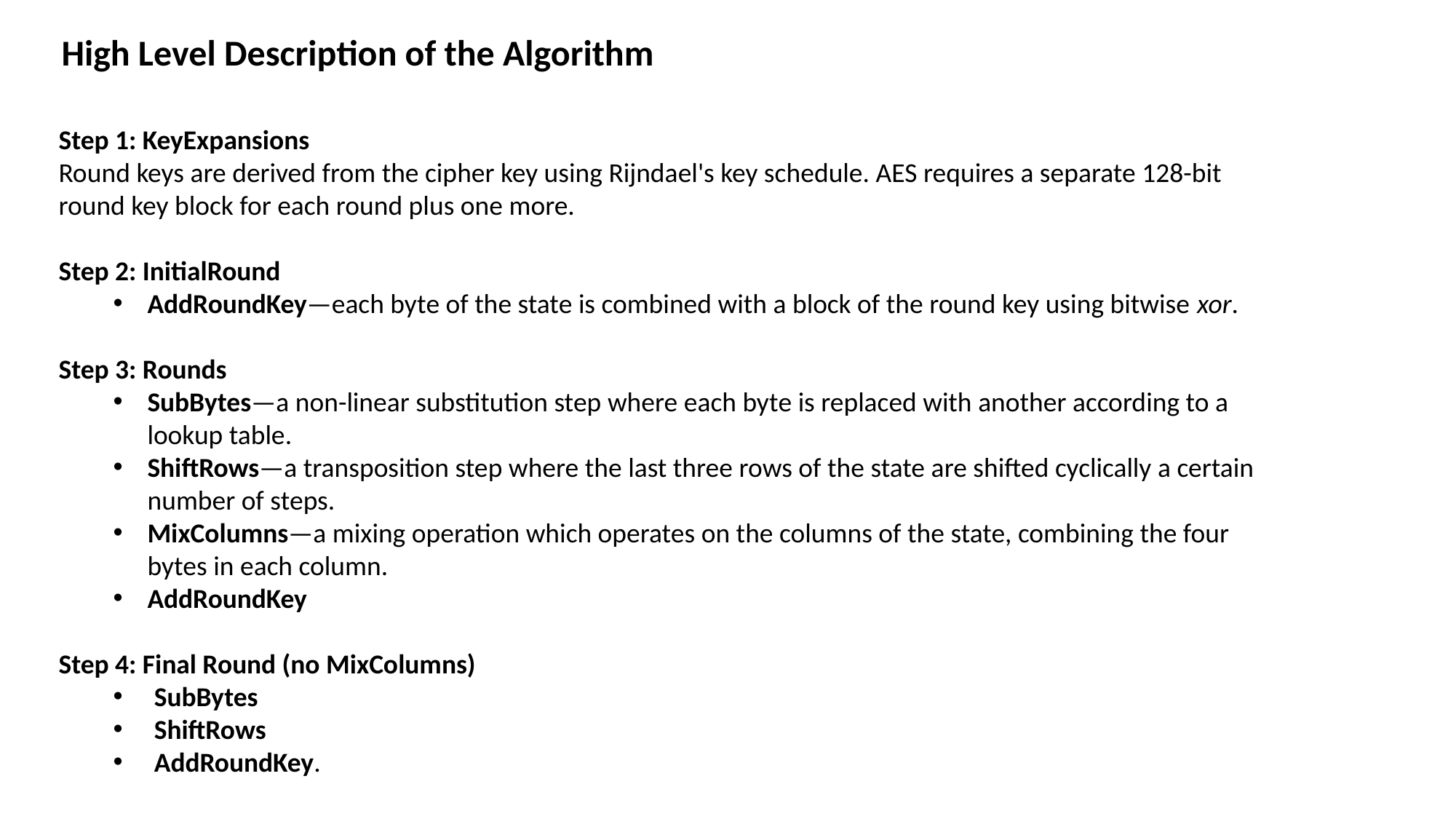

High Level Description of the Algorithm
Step 1: KeyExpansions
Round keys are derived from the cipher key using Rijndael's key schedule. AES requires a separate 128-bit round key block for each round plus one more.

Step 2: InitialRound
AddRoundKey—each byte of the state is combined with a block of the round key using bitwise xor.

Step 3: Rounds
SubBytes—a non-linear substitution step where each byte is replaced with another according to a lookup table.
ShiftRows—a transposition step where the last three rows of the state are shifted cyclically a certain number of steps.
MixColumns—a mixing operation which operates on the columns of the state, combining the four bytes in each column.
AddRoundKey

Step 4: Final Round (no MixColumns)
SubBytes
ShiftRows
AddRoundKey.